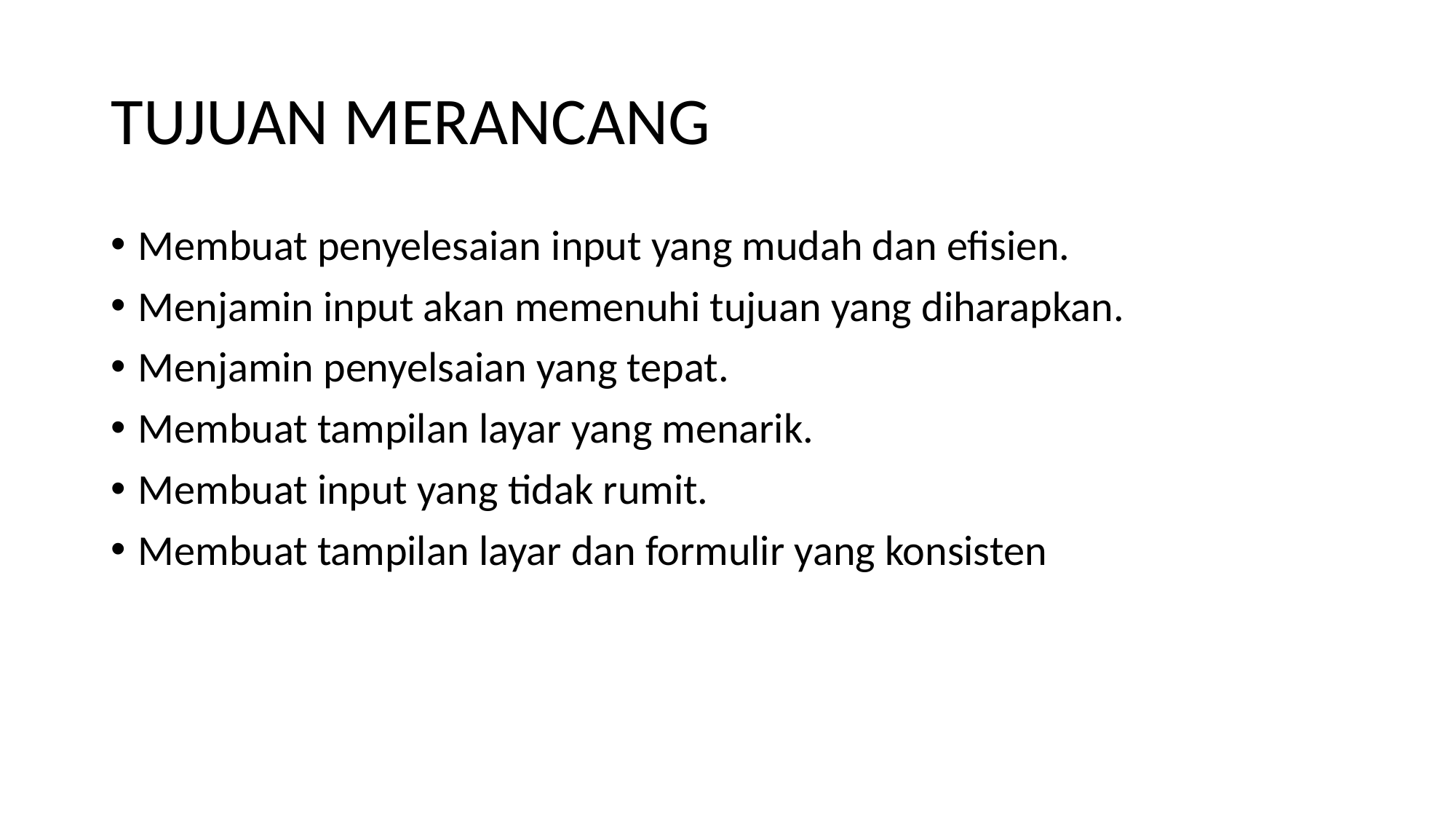

# TUJUAN MERANCANG
Membuat penyelesaian input yang mudah dan efisien.
Menjamin input akan memenuhi tujuan yang diharapkan.
Menjamin penyelsaian yang tepat.
Membuat tampilan layar yang menarik.
Membuat input yang tidak rumit.
Membuat tampilan layar dan formulir yang konsisten